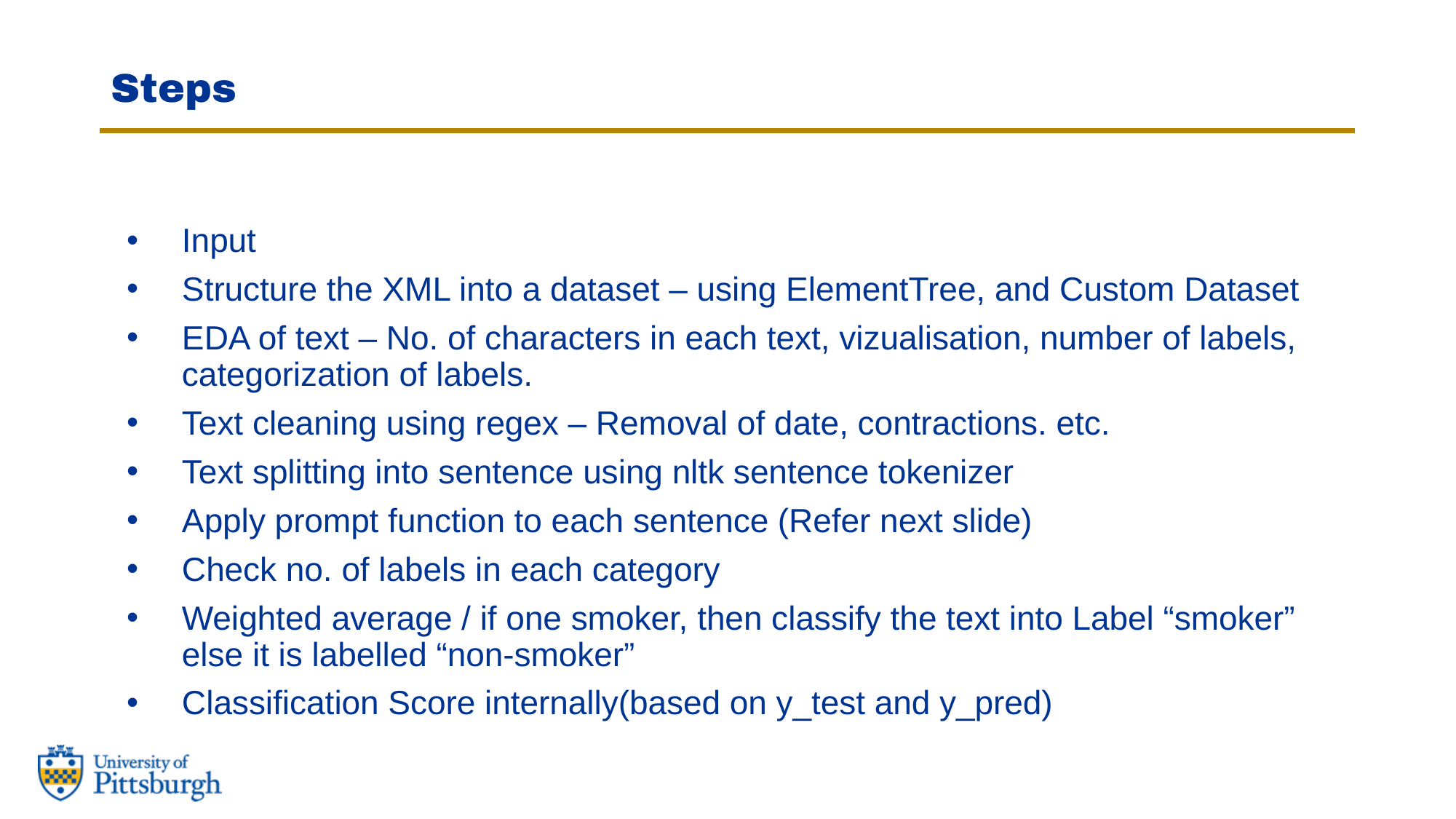

# Steps
Input
Structure the XML into a dataset – using ElementTree, and Custom Dataset
EDA of text – No. of characters in each text, vizualisation, number of labels, categorization of labels.
Text cleaning using regex – Removal of date, contractions. etc.
Text splitting into sentence using nltk sentence tokenizer
Apply prompt function to each sentence (Refer next slide)
Check no. of labels in each category
Weighted average / if one smoker, then classify the text into Label “smoker” else it is labelled “non-smoker”
Classification Score internally(based on y_test and y_pred)